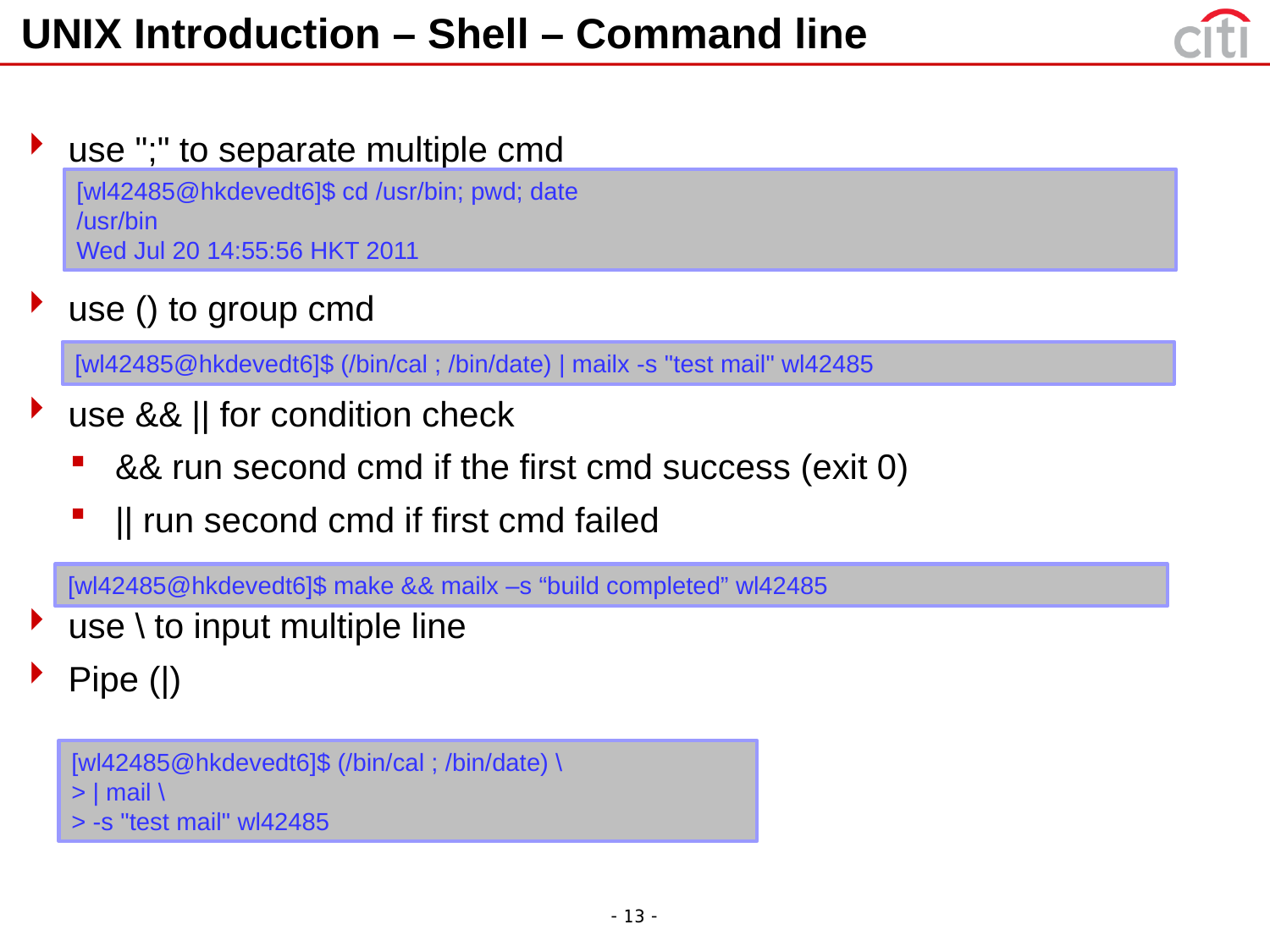

# UNIX Introduction – Shell – Command line
use ";" to separate multiple cmd

use () to group cmd

use && || for condition check
&& run second cmd if the first cmd success (exit 0)
|| run second cmd if first cmd failed

use \ to input multiple line
Pipe (|)
[wl42485@hkdevedt6]$ cd /usr/bin; pwd; date
/usr/bin
Wed Jul 20 14:55:56 HKT 2011
[wl42485@hkdevedt6]$ (/bin/cal ; /bin/date) | mailx -s "test mail" wl42485
[wl42485@hkdevedt6]$ make && mailx –s “build completed” wl42485
[wl42485@hkdevedt6]$ (/bin/cal ; /bin/date) \
> | mail \
> -s "test mail" wl42485
- 13 -